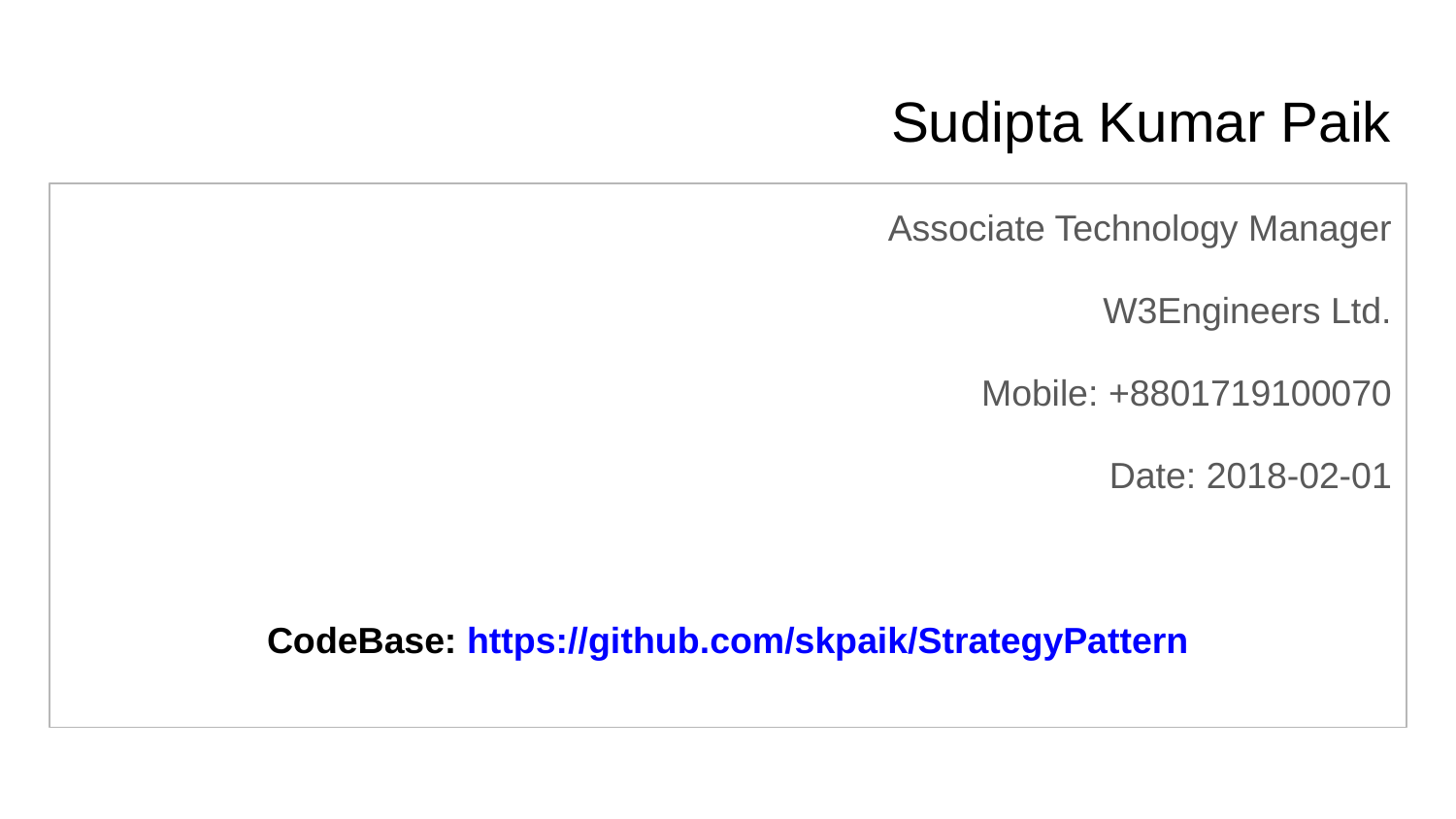

# Sudipta Kumar Paik
Associate Technology Manager
W3Engineers Ltd.
Mobile: +8801719100070
Date: 2018-02-01

CodeBase: https://github.com/skpaik/StrategyPattern